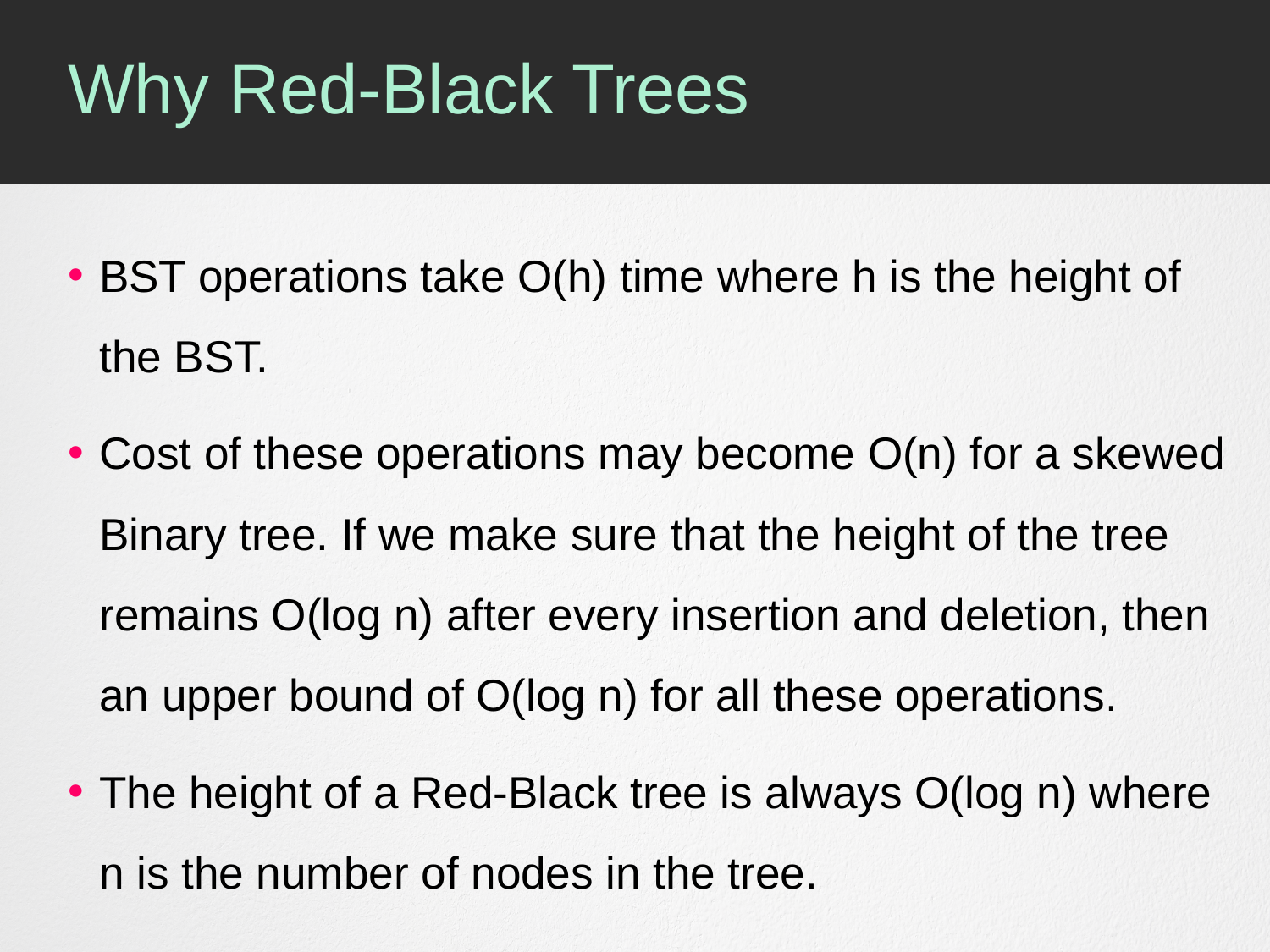

# Why Red-Black Trees
BST operations take O(h) time where h is the height of the BST.
Cost of these operations may become O(n) for a skewed Binary tree. If we make sure that the height of the tree remains O(log n) after every insertion and deletion, then an upper bound of O(log n) for all these operations.
The height of a Red-Black tree is always O(log n) where n is the number of nodes in the tree.